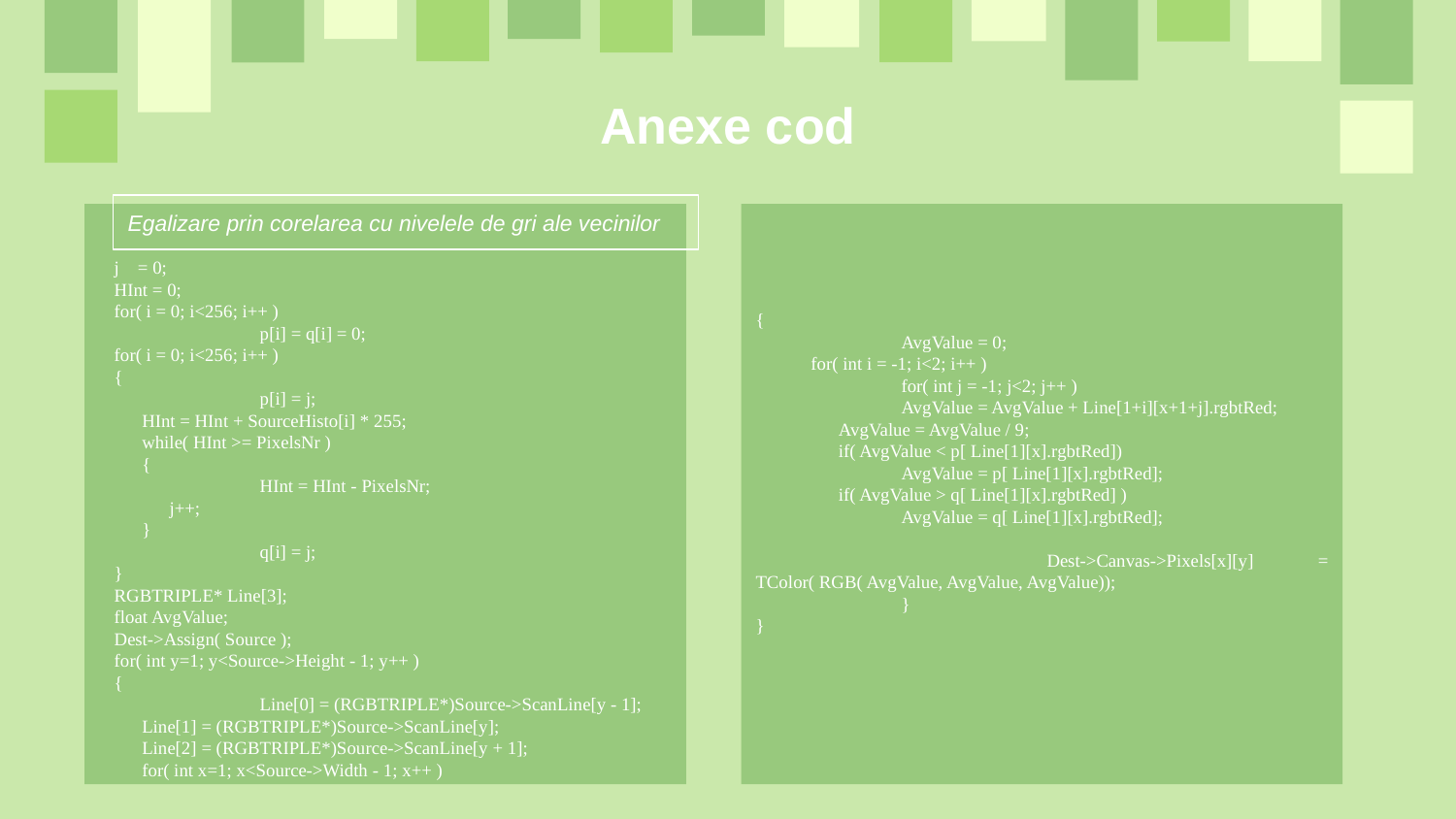

# Anexe cod
Egalizare prin corelarea cu nivelele de gri ale vecinilor

{
      	AvgValue = 0;
            for( int i = -1; i<2; i++ )
            	for( int j = -1; j<2; j++ )
                  	AvgValue = AvgValue + Line[1+i][x+1+j].rgbtRed;
                  AvgValue = AvgValue / 9;
                  if( AvgValue < p[ Line[1][x].rgbtRed])
                  	AvgValue = p[ Line[1][x].rgbtRed];
                  if( AvgValue > q[ Line[1][x].rgbtRed] )
                  	AvgValue = q[ Line[1][x].rgbtRed];

		Dest->Canvas->Pixels[x][y] = TColor( RGB( AvgValue, AvgValue, AvgValue));
 	}
}

j    = 0;
HInt = 0;
for( i = 0; i<256; i++ )
	p[i] = q[i] = 0;
for( i = 0; i<256; i++ )
{
	p[i] = j;
      HInt = HInt + SourceHisto[i] * 255;
      while( HInt >= PixelsNr )
      {
      	HInt = HInt - PixelsNr;
            j++;
      }
	q[i] = j;
}
RGBTRIPLE* Line[3];
float AvgValue;
Dest->Assign( Source );
for( int y=1; y<Source->Height - 1; y++ )
{
	Line[0] = (RGBTRIPLE*)Source->ScanLine[y - 1];
      Line[1] = (RGBTRIPLE*)Source->ScanLine[y];
      Line[2] = (RGBTRIPLE*)Source->ScanLine[y + 1];
      for( int x=1; x<Source->Width - 1; x++ )